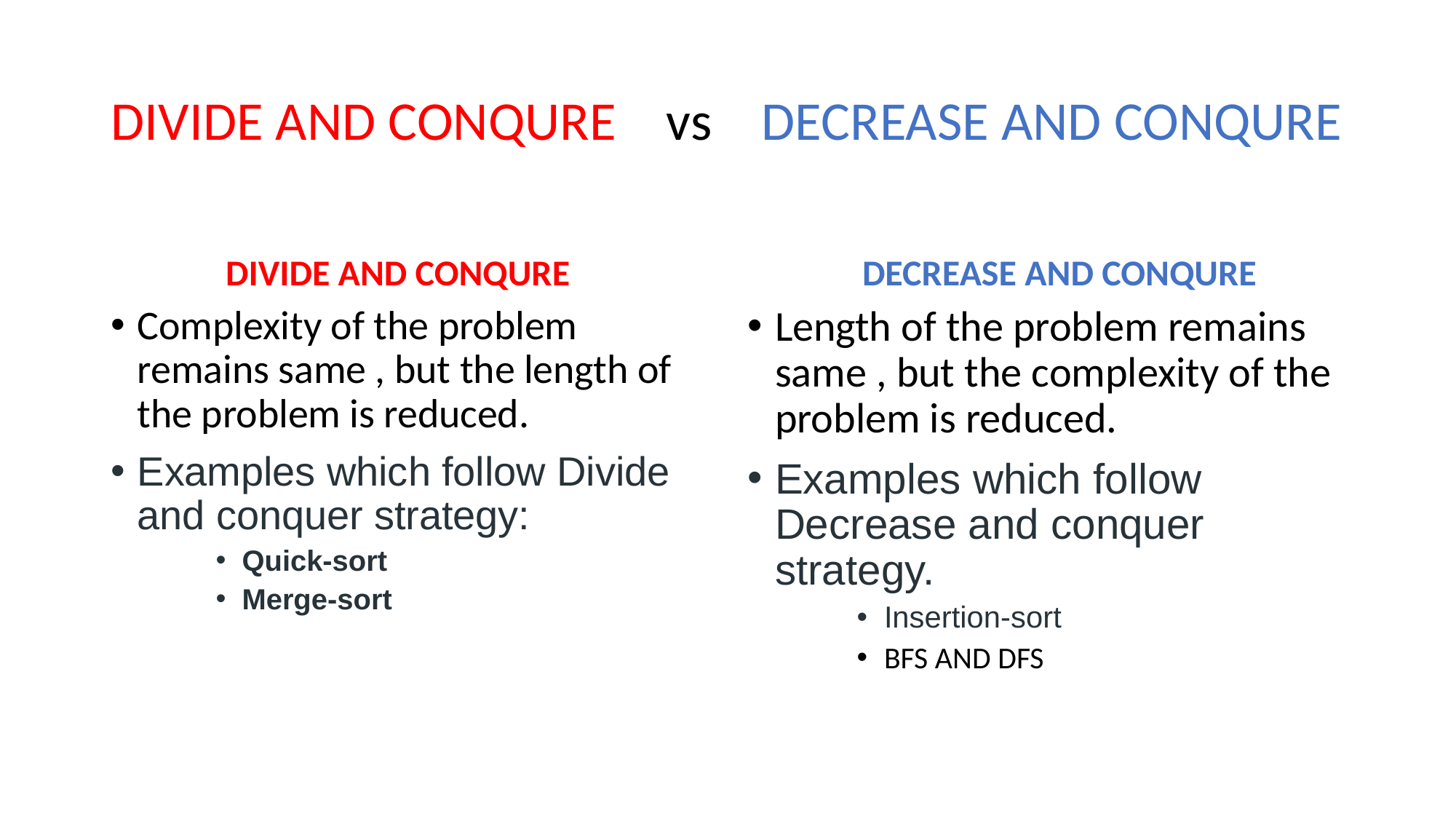

# DIVIDE AND CONQURE    vs    DECREASE AND CONQURE
              DIVIDE AND CONQURE
              DECREASE AND CONQURE
Complexity of the problem remains same , but the length of the problem is reduced.
Examples which follow Divide and conquer strategy:
Quick-sort
Merge-sort

Length of the problem remains same , but the complexity of the problem is reduced.
Examples which follow Decrease and conquer strategy.
Insertion-sort
BFS AND DFS